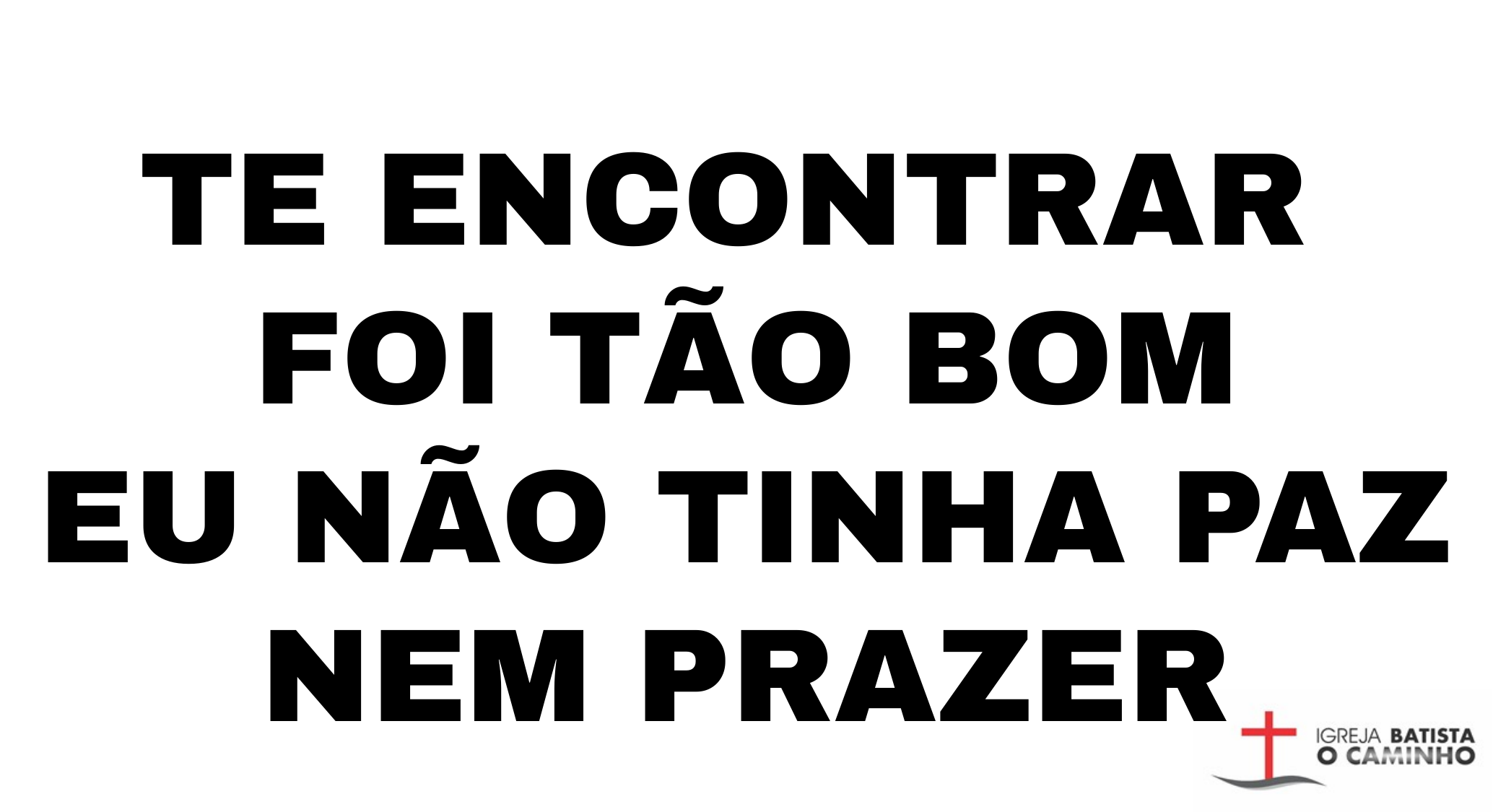

TE ENCONTRAR
FOI TÃO BOM
EU NÃO TINHA PAZ NEM PRAZER